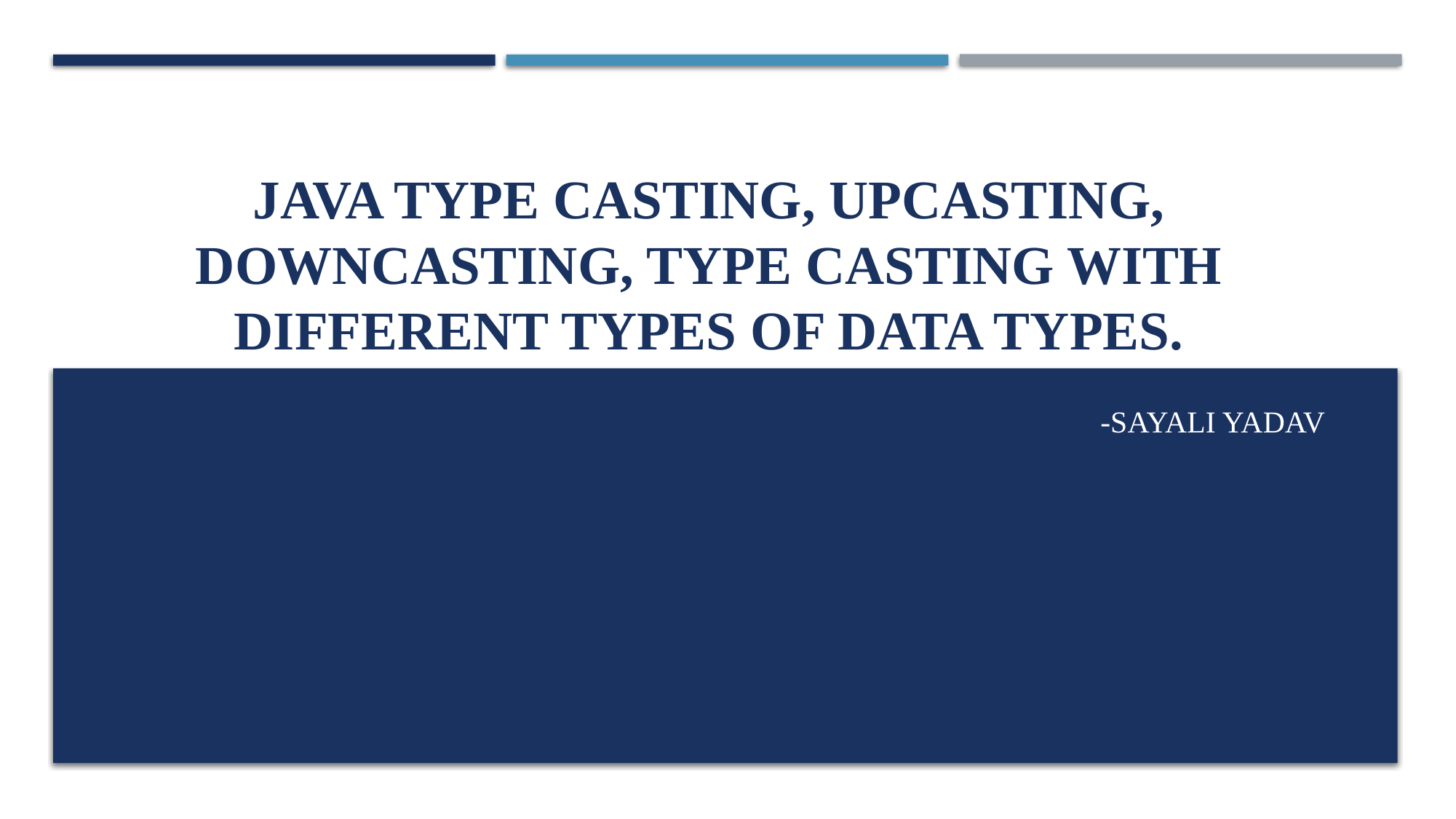

# Java Type Casting, upcasting, downcasting, type casting with different types of data types.
-SAYALI YADAV